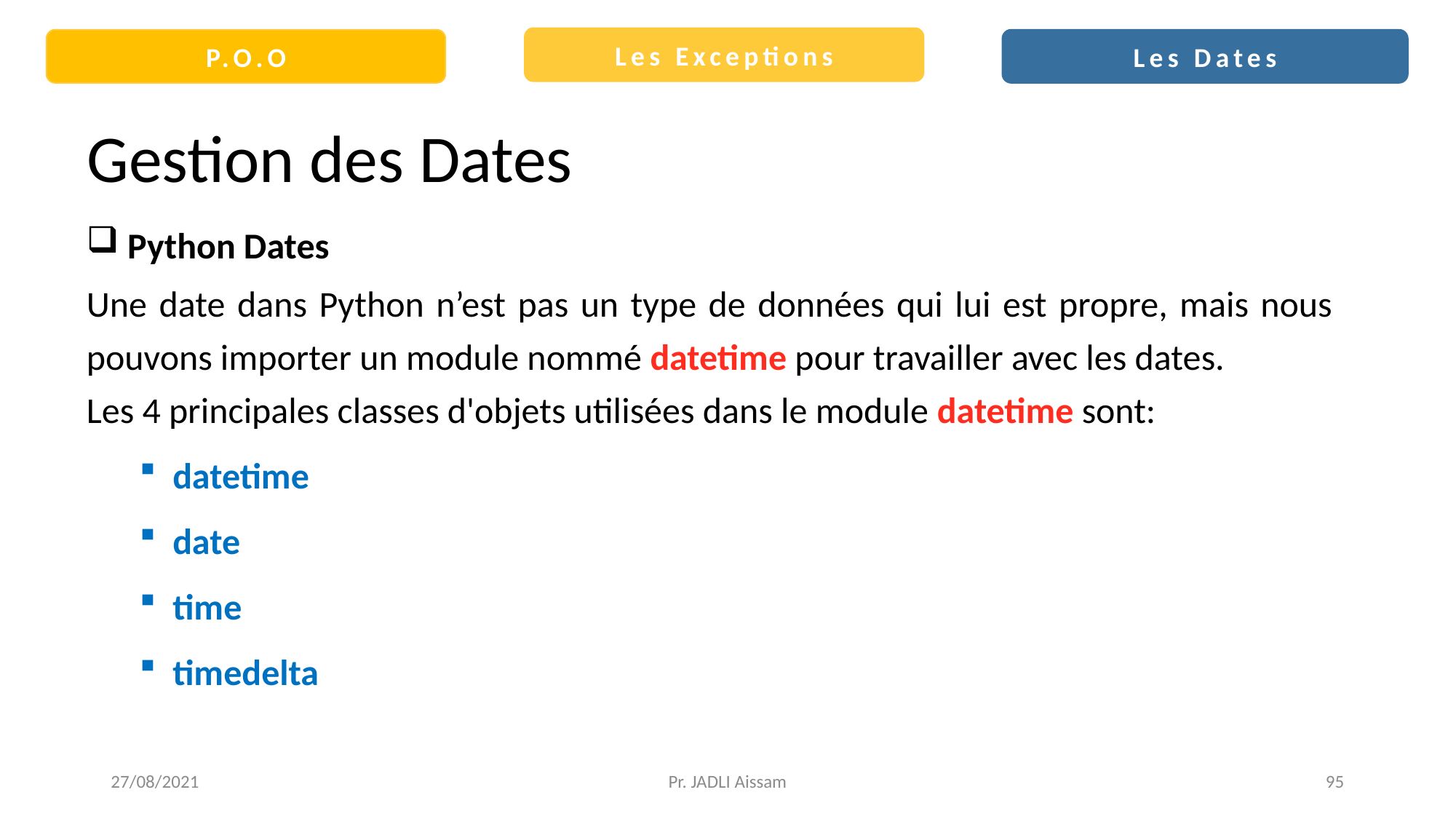

Les Exceptions
P.O.O
Les Dates
# Gestion des Dates
Python Dates
Une date dans Python n’est pas un type de données qui lui est propre, mais nous pouvons importer un module nommé datetime pour travailler avec les dates.
Les 4 principales classes d'objets utilisées dans le module datetime sont:
datetime
date
time
timedelta
27/08/2021
Pr. JADLI Aissam
95